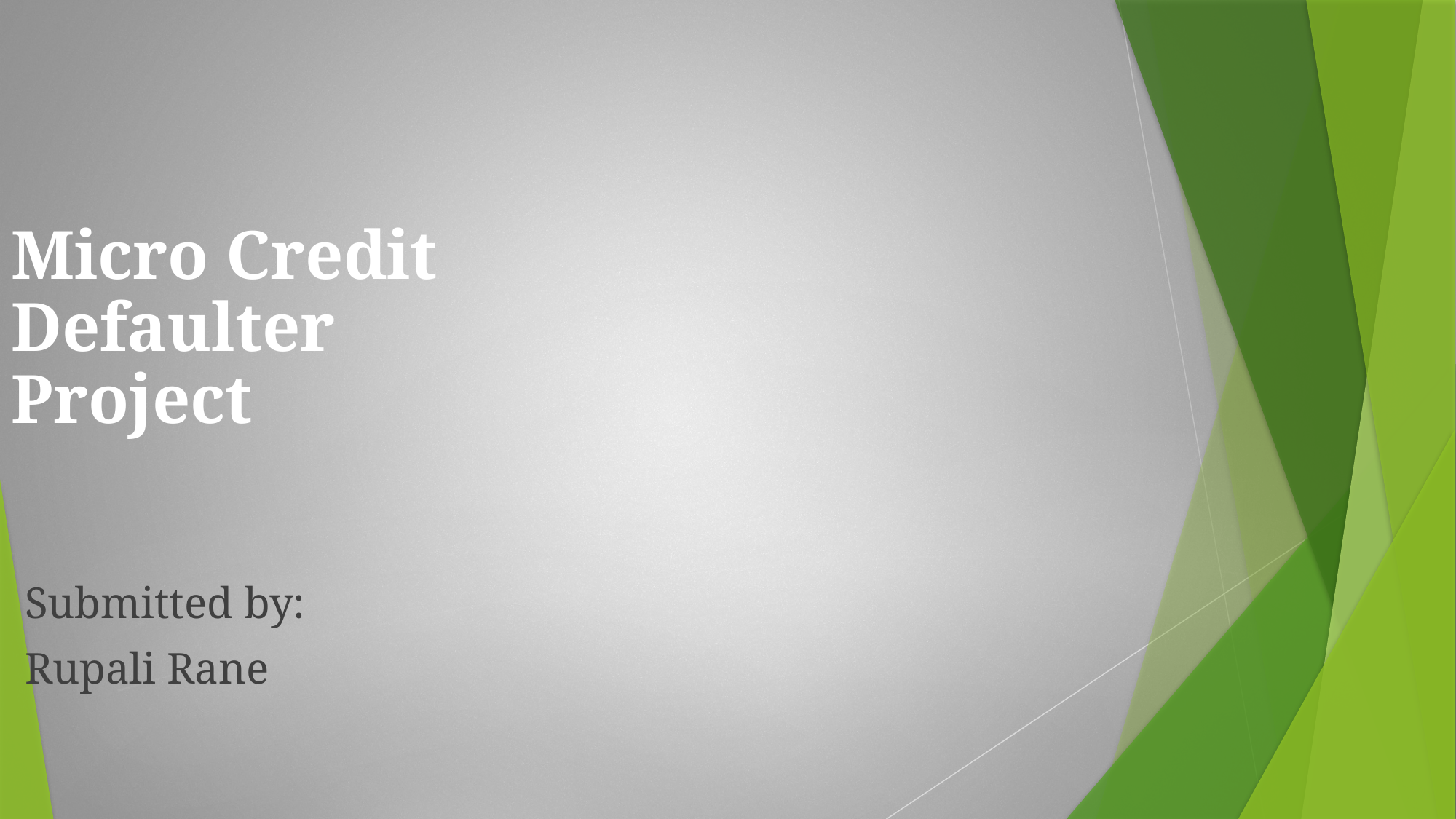

# Micro Credit Defaulter Project

Submitted by:
Rupali Rane